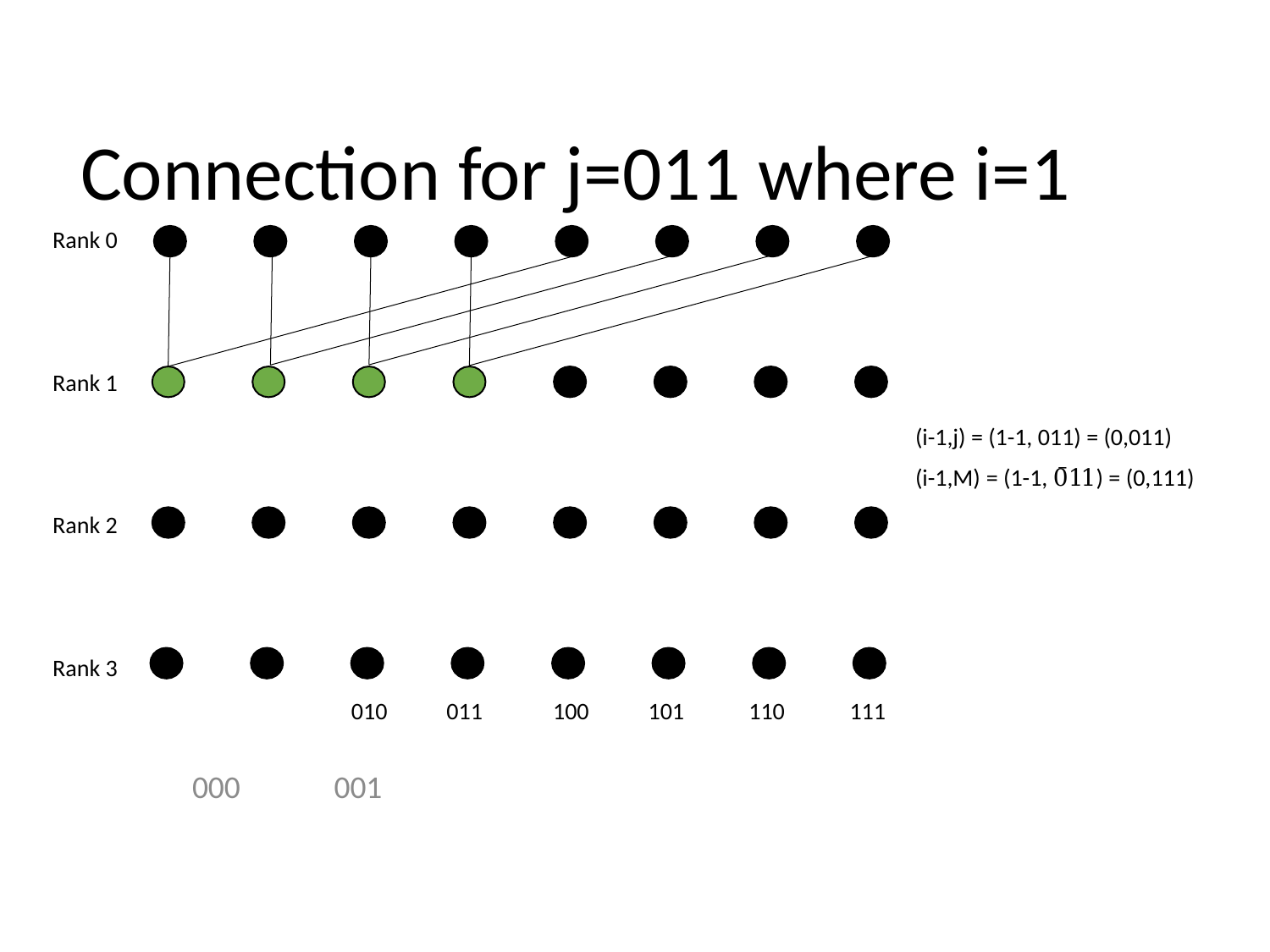

# Connection for j=011 where i=1
Rank 0

Rank 1
(i-1,j) = (1-1, 011) = (0,011)
(i-1,M) = (1-1, 0̅11) = (0,111)

Rank 2

Rank 3
010
011
100
101
110
111
000
001